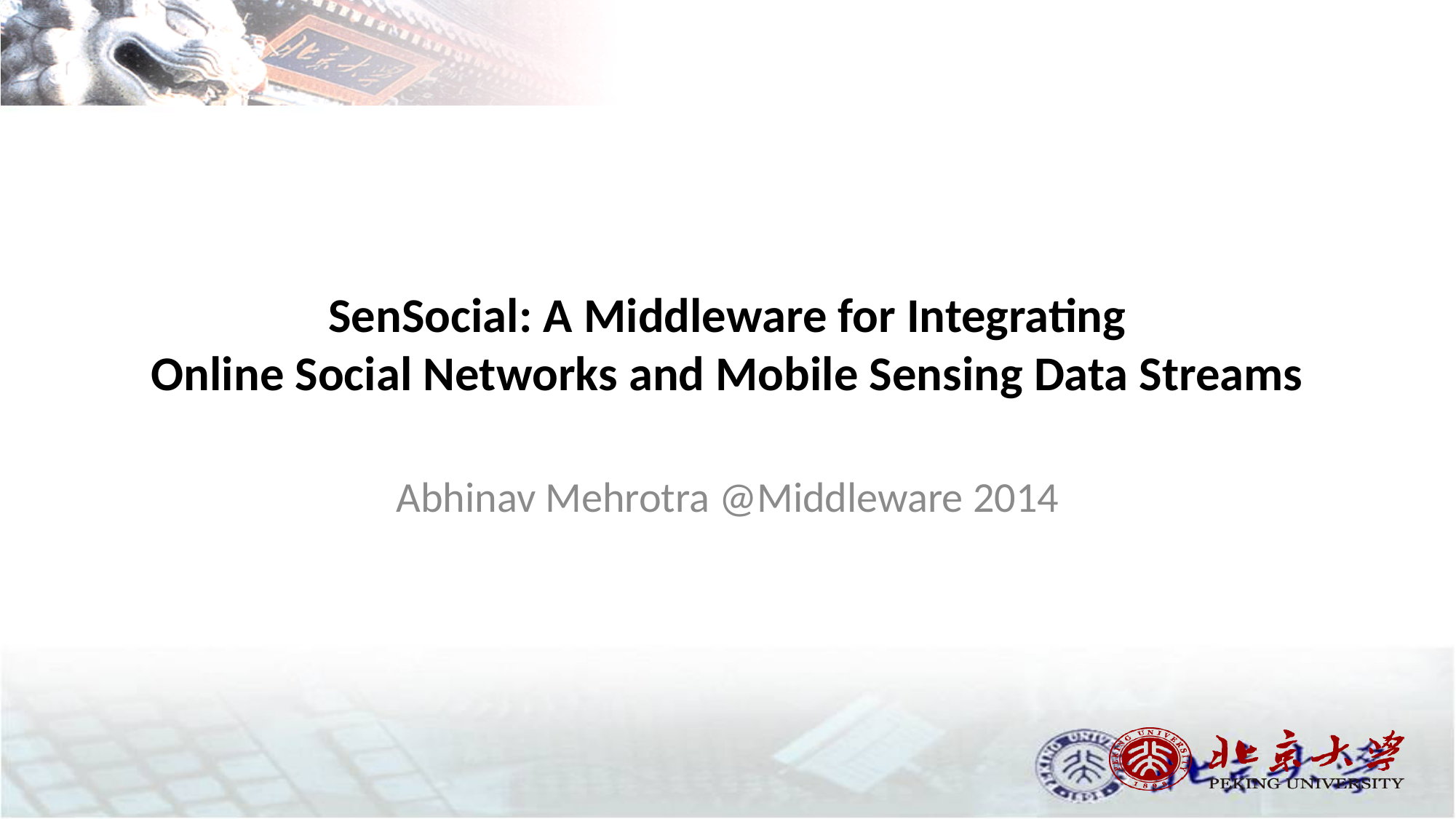

# SenSocial: A Middleware for Integrating Online Social Networks and Mobile Sensing Data Streams
Abhinav Mehrotra @Middleware 2014